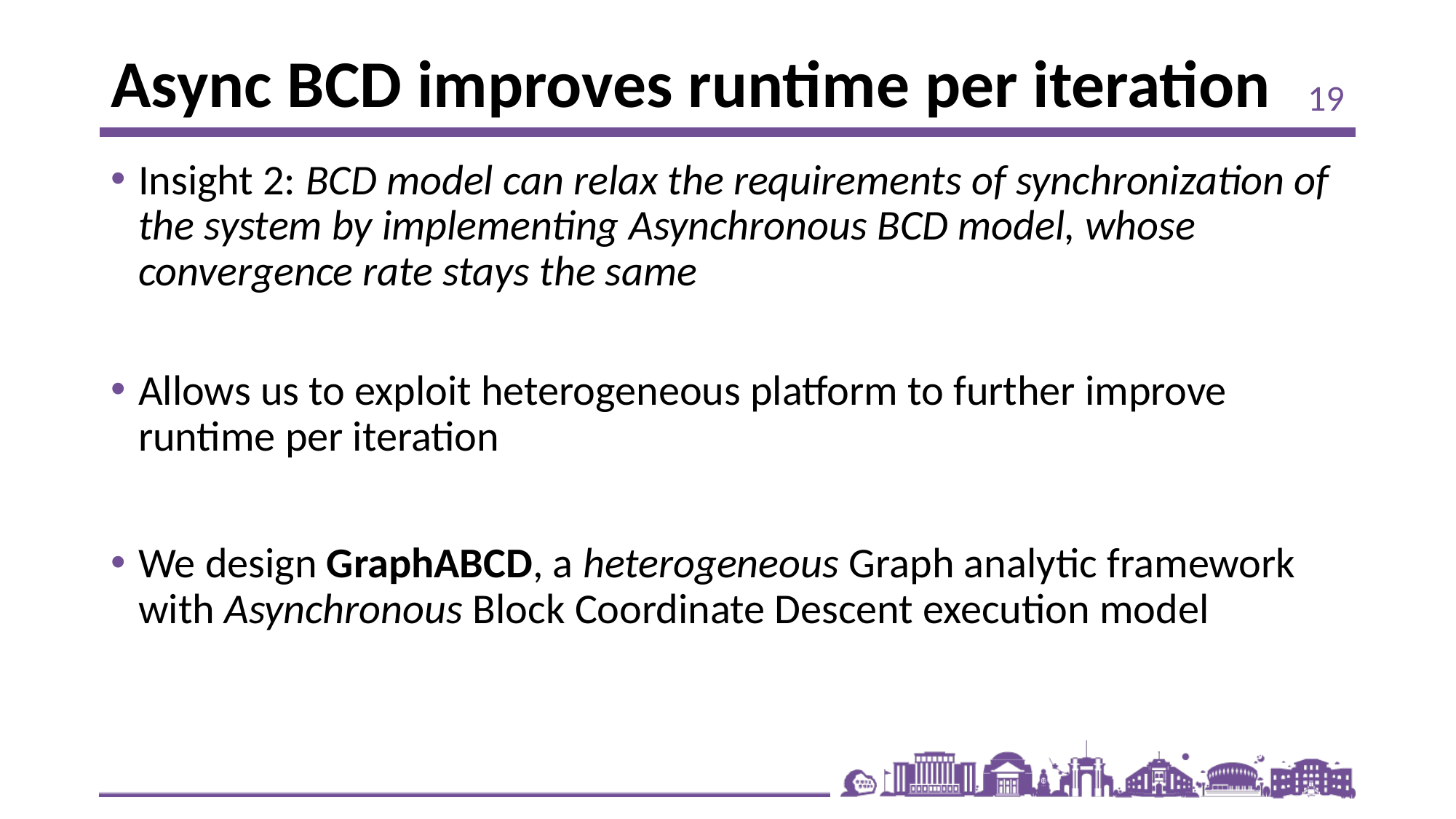

# Async BCD improves runtime per iteration
19
Insight 2: BCD model can relax the requirements of synchronization of the system by implementing Asynchronous BCD model, whose convergence rate stays the same
Allows us to exploit heterogeneous platform to further improve runtime per iteration
We design GraphABCD, a heterogeneous Graph analytic framework with Asynchronous Block Coordinate Descent execution model